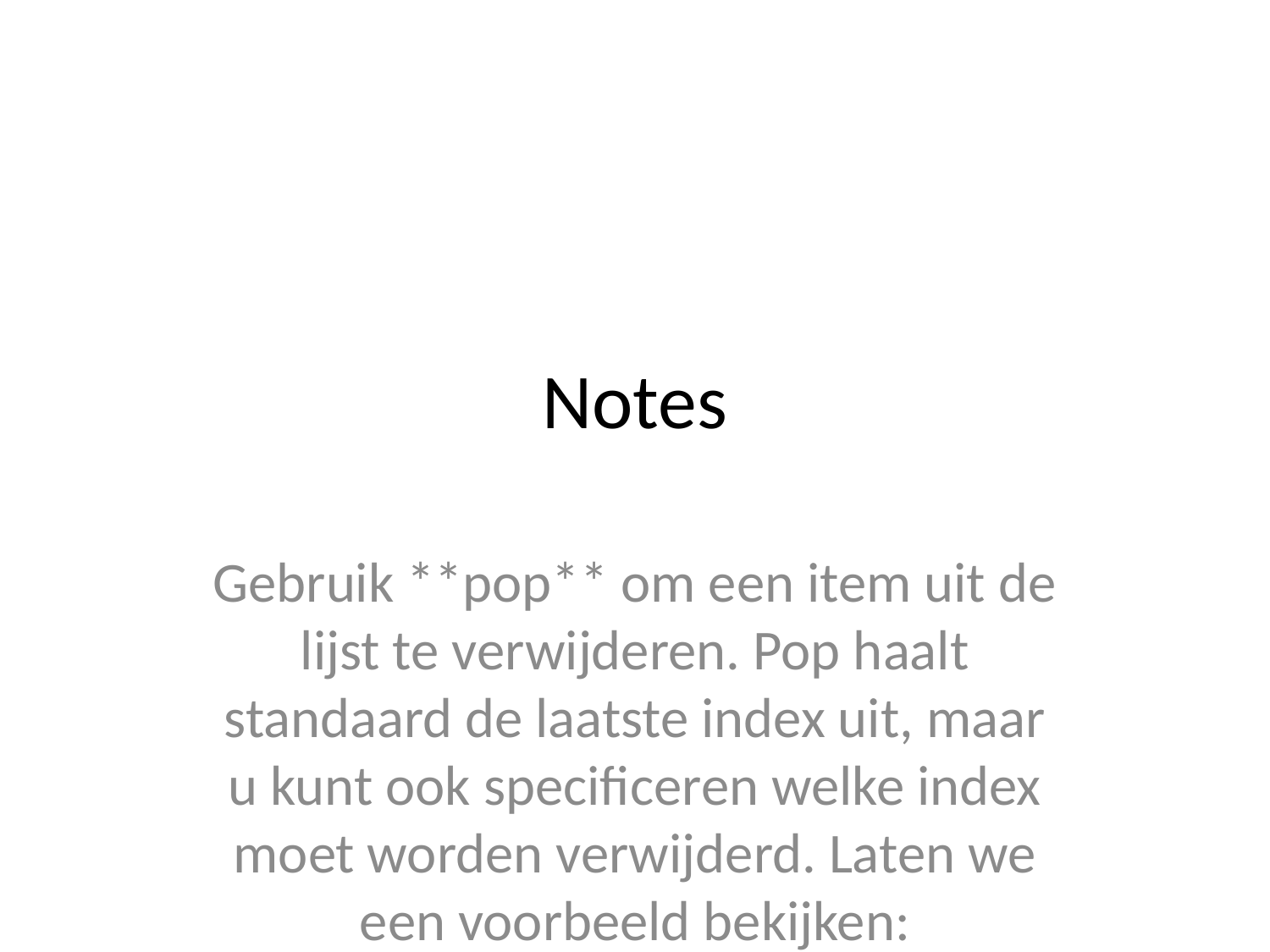

# Notes
Gebruik **pop** om een item uit de lijst te verwijderen. Pop haalt standaard de laatste index uit, maar u kunt ook specificeren welke index moet worden verwijderd. Laten we een voorbeeld bekijken: